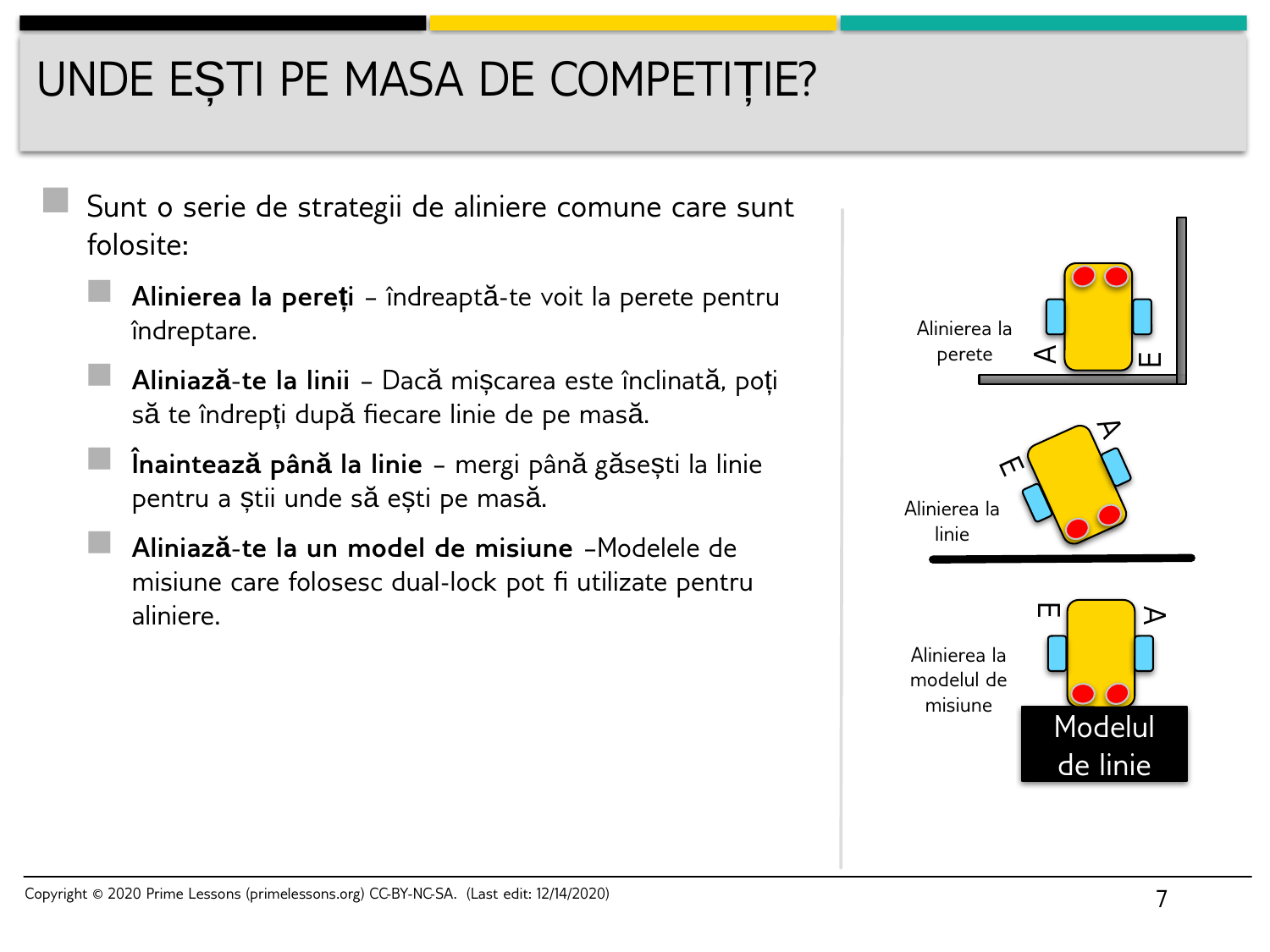

# Unde ești pe masa de competiție?
Sunt o serie de strategii de aliniere comune care sunt folosite:
Alinierea la pereți – îndreaptă-te voit la perete pentru îndreptare.
Aliniază-te la linii – Dacă mișcarea este înclinată, poți să te îndrepți după fiecare linie de pe masă.
Înaintează până la linie – mergi până găsești la linie pentru a știi unde să ești pe masă.
Aliniază-te la un model de misiune –Modelele de misiune care folosesc dual-lock pot fi utilizate pentru aliniere.

A

E

Alinierea la perete

A

E
Alinierea la linie

A

E
Alinierea la modelul de misiune

Modelul de linie
7
Copyright © 2020 Prime Lessons (primelessons.org) CC-BY-NC-SA.  (Last edit: 12/14/2020)